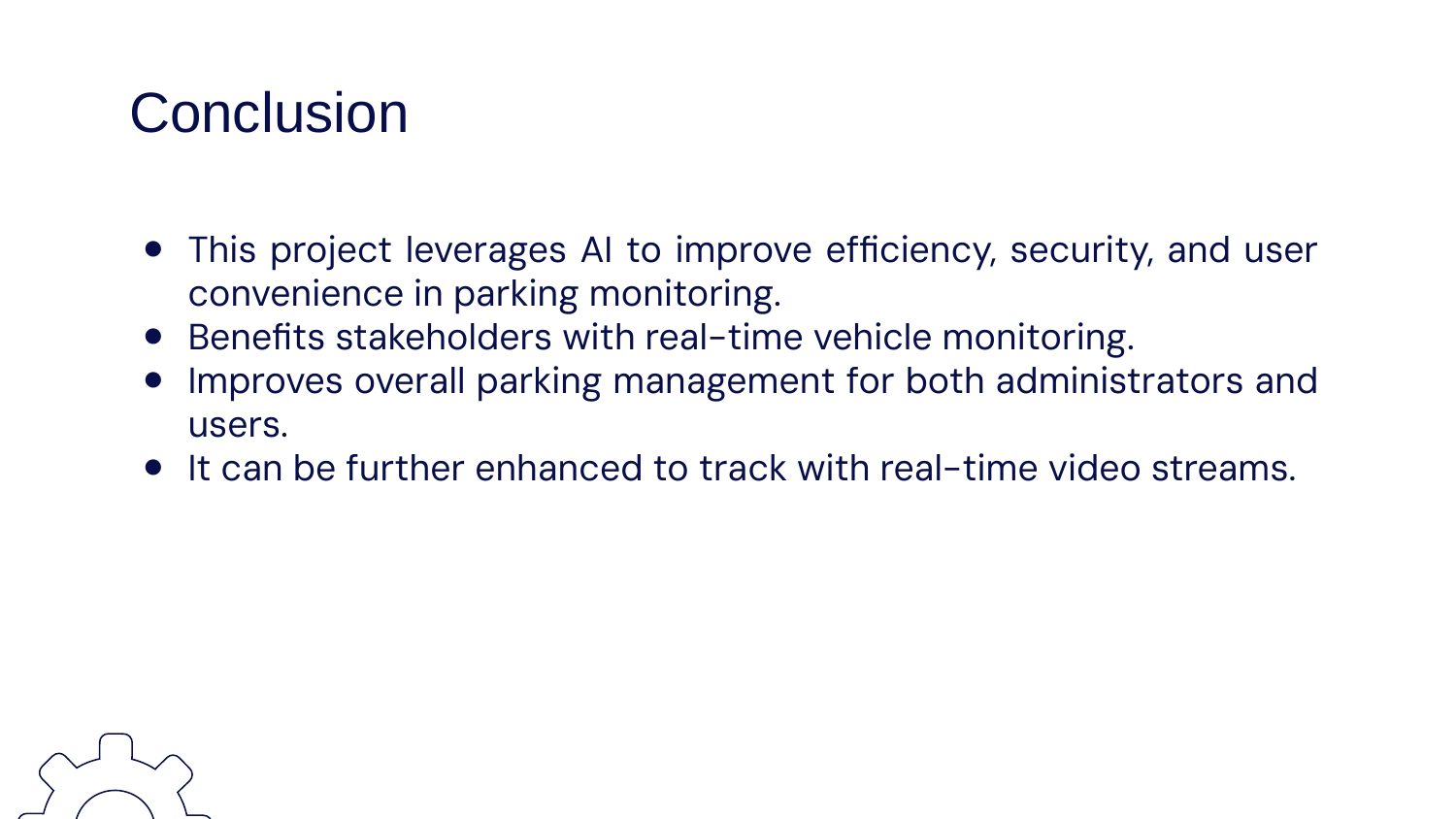

# Conclusion
This project leverages AI to improve efficiency, security, and user convenience in parking monitoring.
Benefits stakeholders with real-time vehicle monitoring.
Improves overall parking management for both administrators and users.
It can be further enhanced to track with real-time video streams.